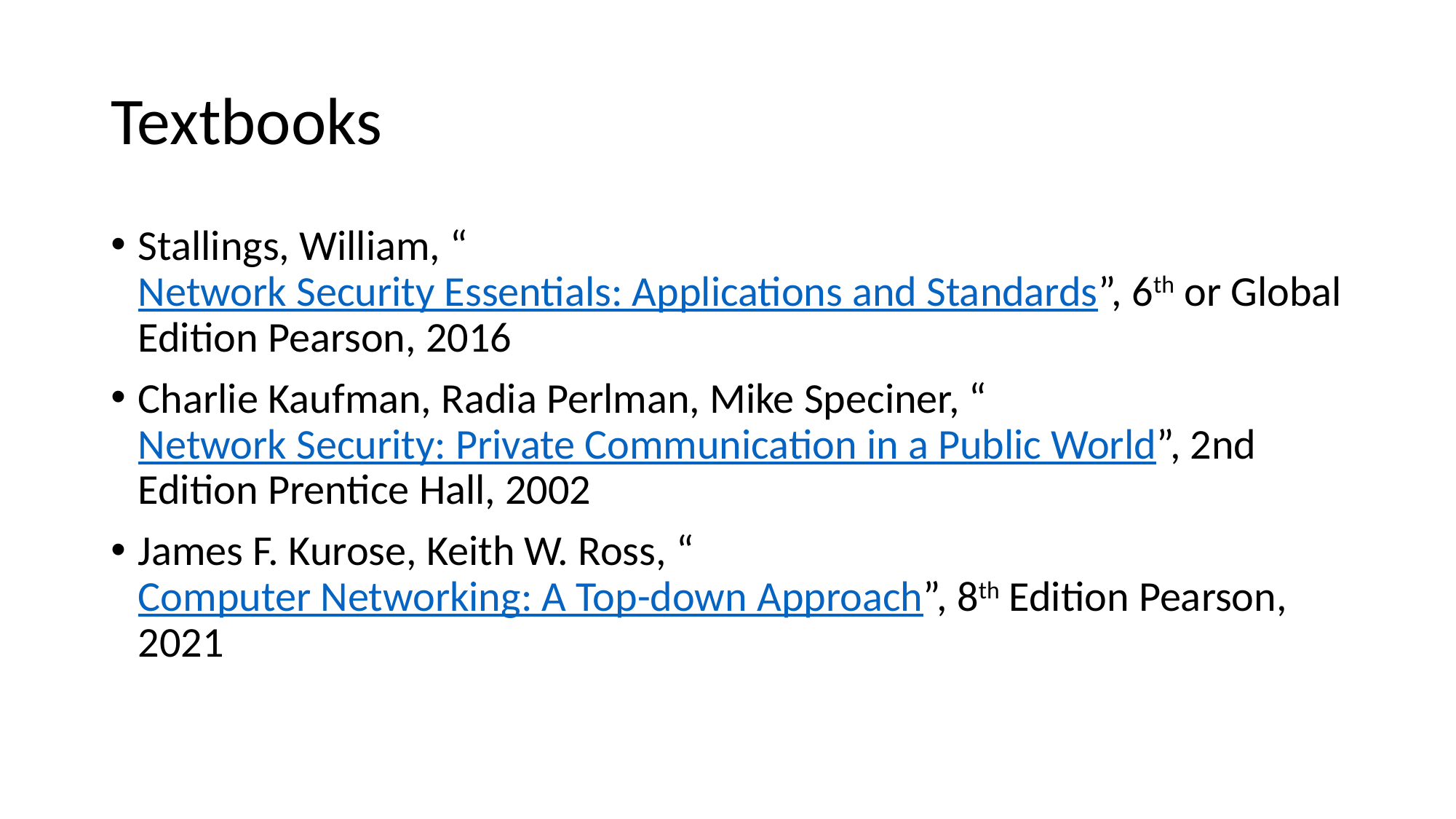

# Textbooks
Stallings, William, “Network Security Essentials: Applications and Standards”, 6th or Global Edition Pearson, 2016
Charlie Kaufman, Radia Perlman, Mike Speciner, “Network Security: Private Communication in a Public World”, 2nd Edition Prentice Hall, 2002
James F. Kurose, Keith W. Ross, “Computer Networking: A Top-down Approach”, 8th Edition Pearson, 2021